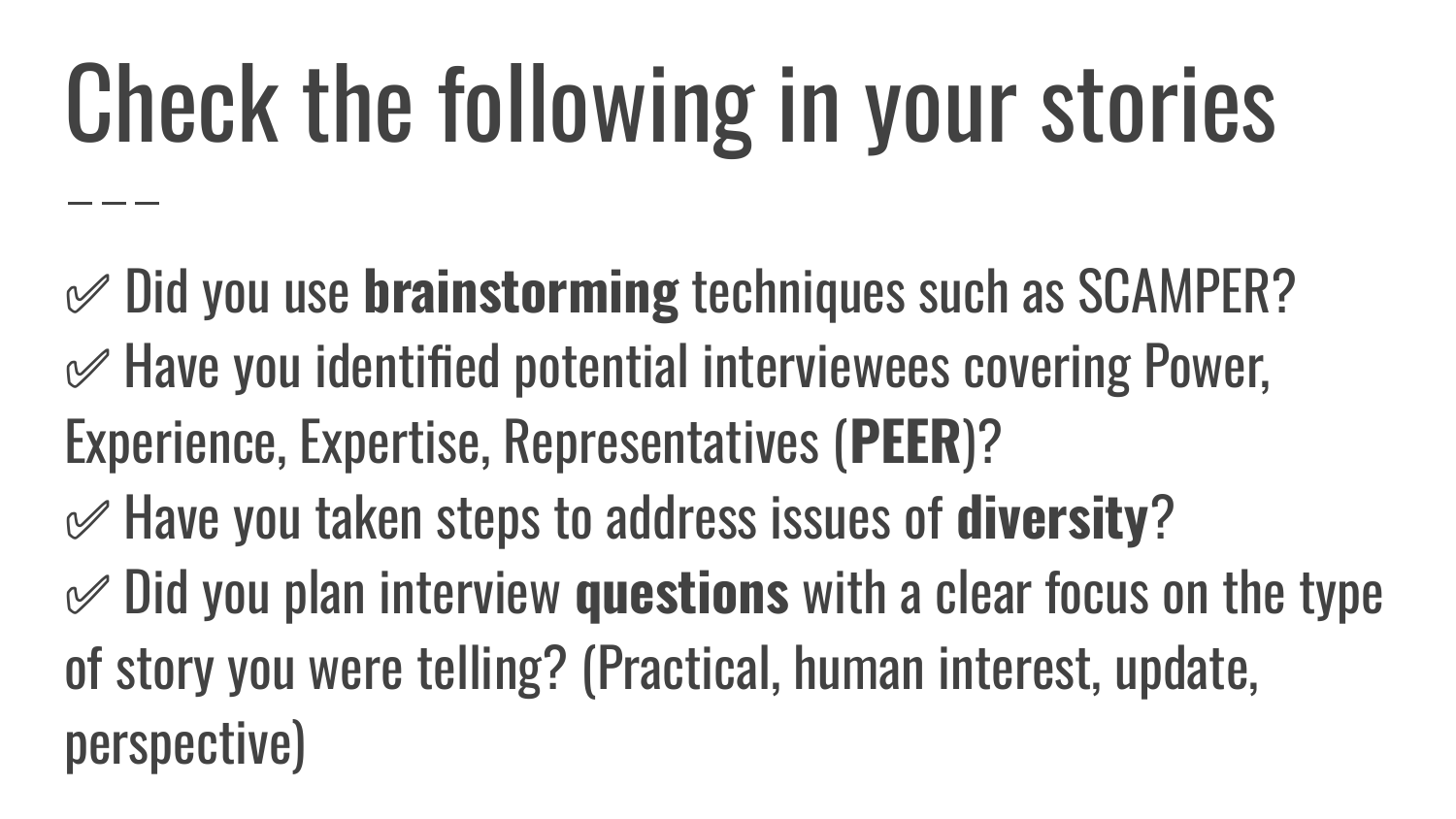

# Check the following in your stories
✅ Did you use brainstorming techniques such as SCAMPER?
✅ Have you identified potential interviewees covering Power, Experience, Expertise, Representatives (PEER)?
✅ Have you taken steps to address issues of diversity?
✅ Did you plan interview questions with a clear focus on the type of story you were telling? (Practical, human interest, update, perspective)